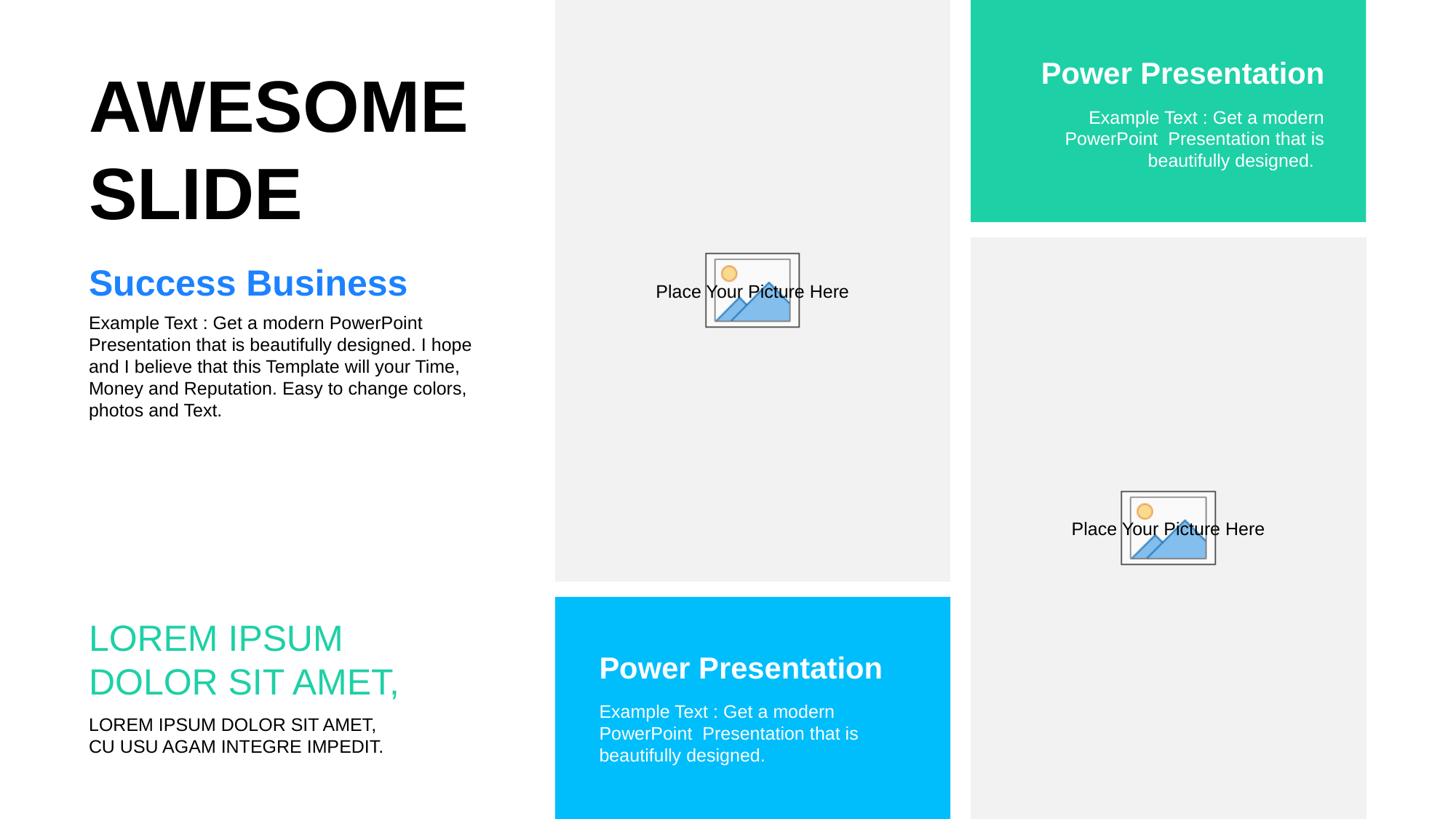

Power Presentation
Example Text : Get a modern PowerPoint  Presentation that is beautifully designed.
AWESOME
SLIDE

Success Business
Example Text : Get a modern PowerPoint  Presentation that is beautifully designed. I hope and I believe that this Template will your Time, Money and Reputation. Easy to change colors, photos and Text.
LOREM IPSUM
DOLOR SIT AMET,
Power Presentation
Example Text : Get a modern PowerPoint  Presentation that is beautifully designed.
LOREM IPSUM DOLOR SIT AMET,
CU USU AGAM INTEGRE IMPEDIT.